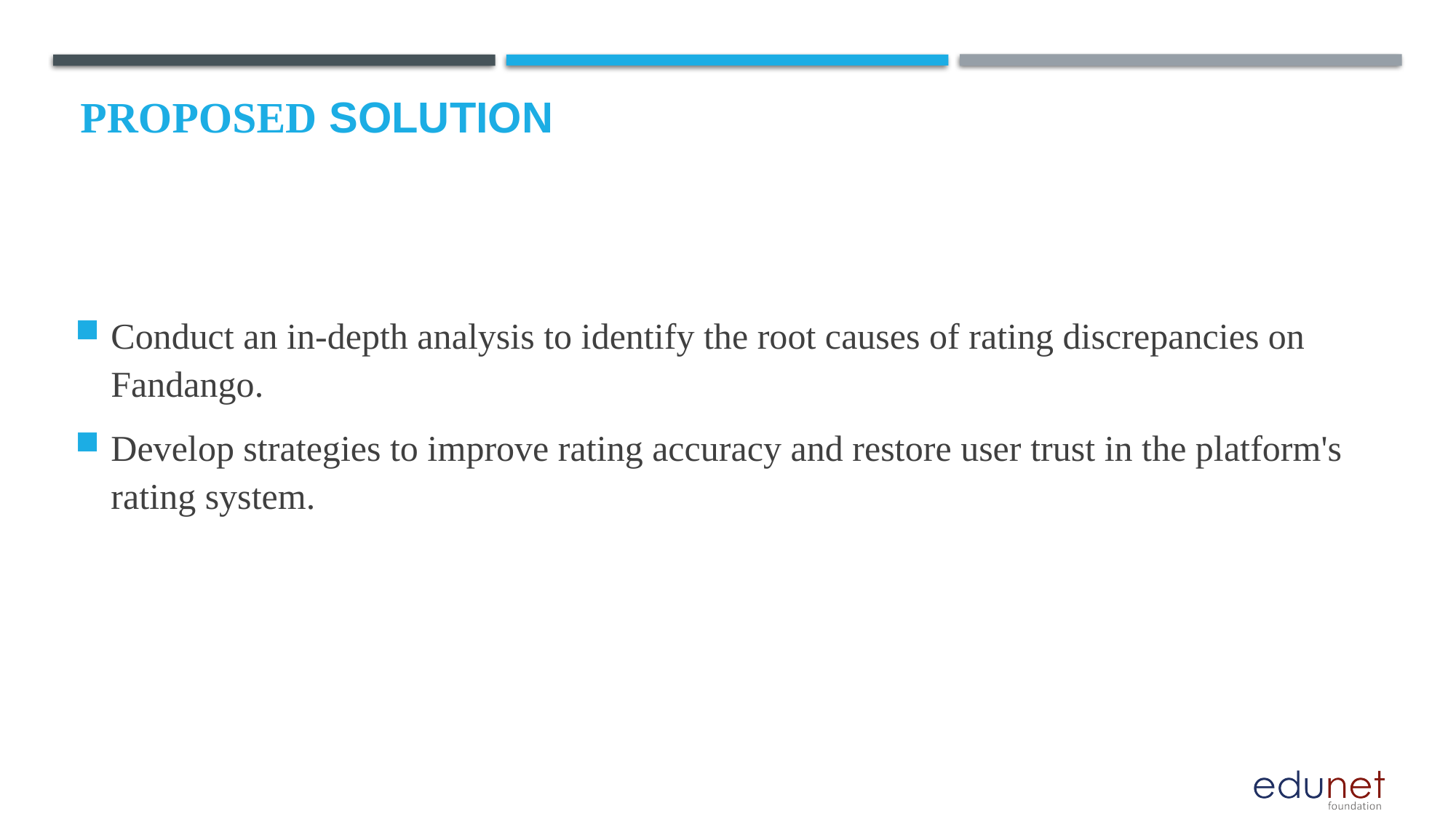

# Proposed Solution
Conduct an in-depth analysis to identify the root causes of rating discrepancies on Fandango.
Develop strategies to improve rating accuracy and restore user trust in the platform's rating system.